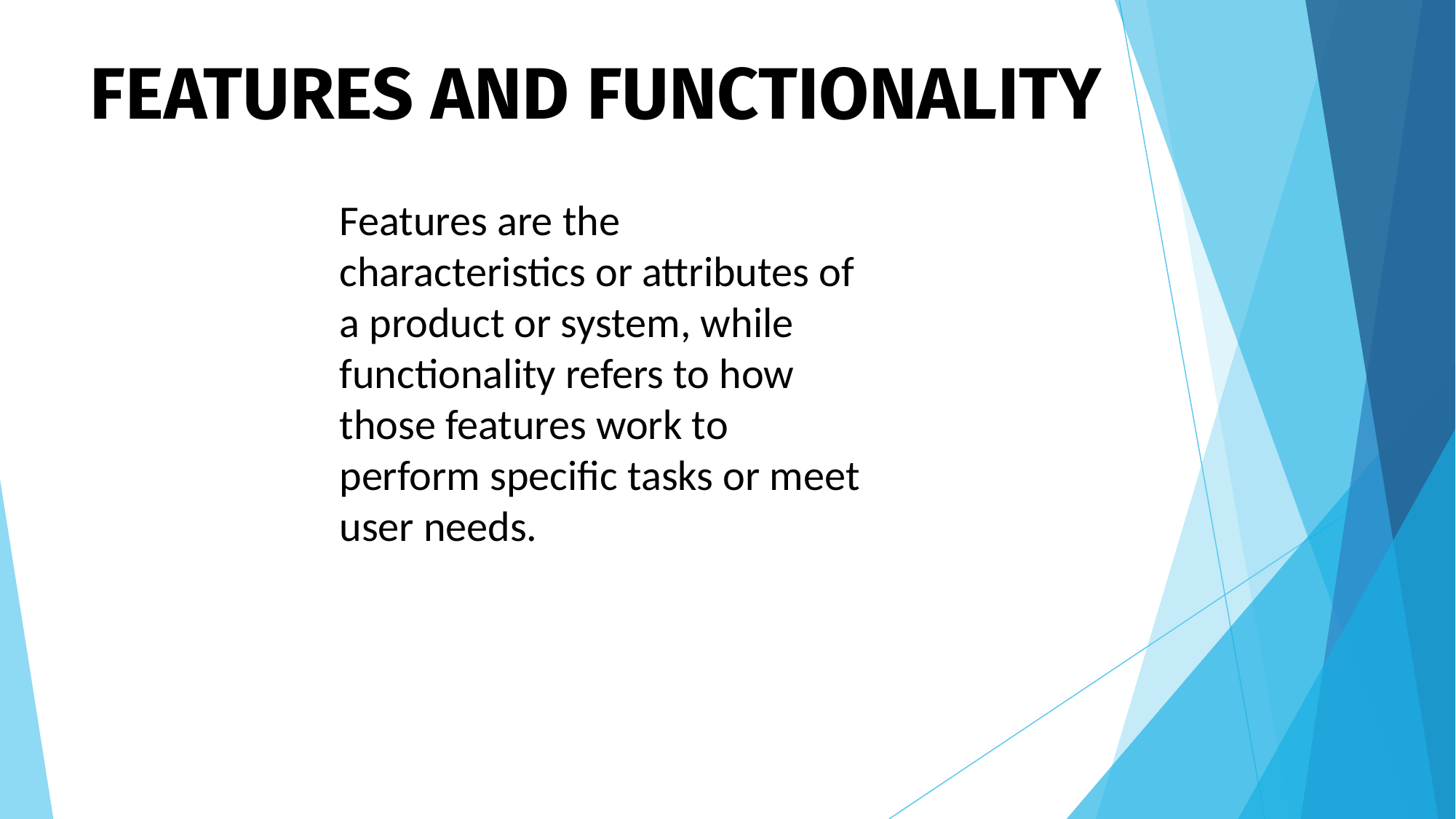

# FEATURES AND FUNCTIONALITY
Features are the characteristics or attributes of a product or system, while functionality refers to how those features work to perform specific tasks or meet user needs.